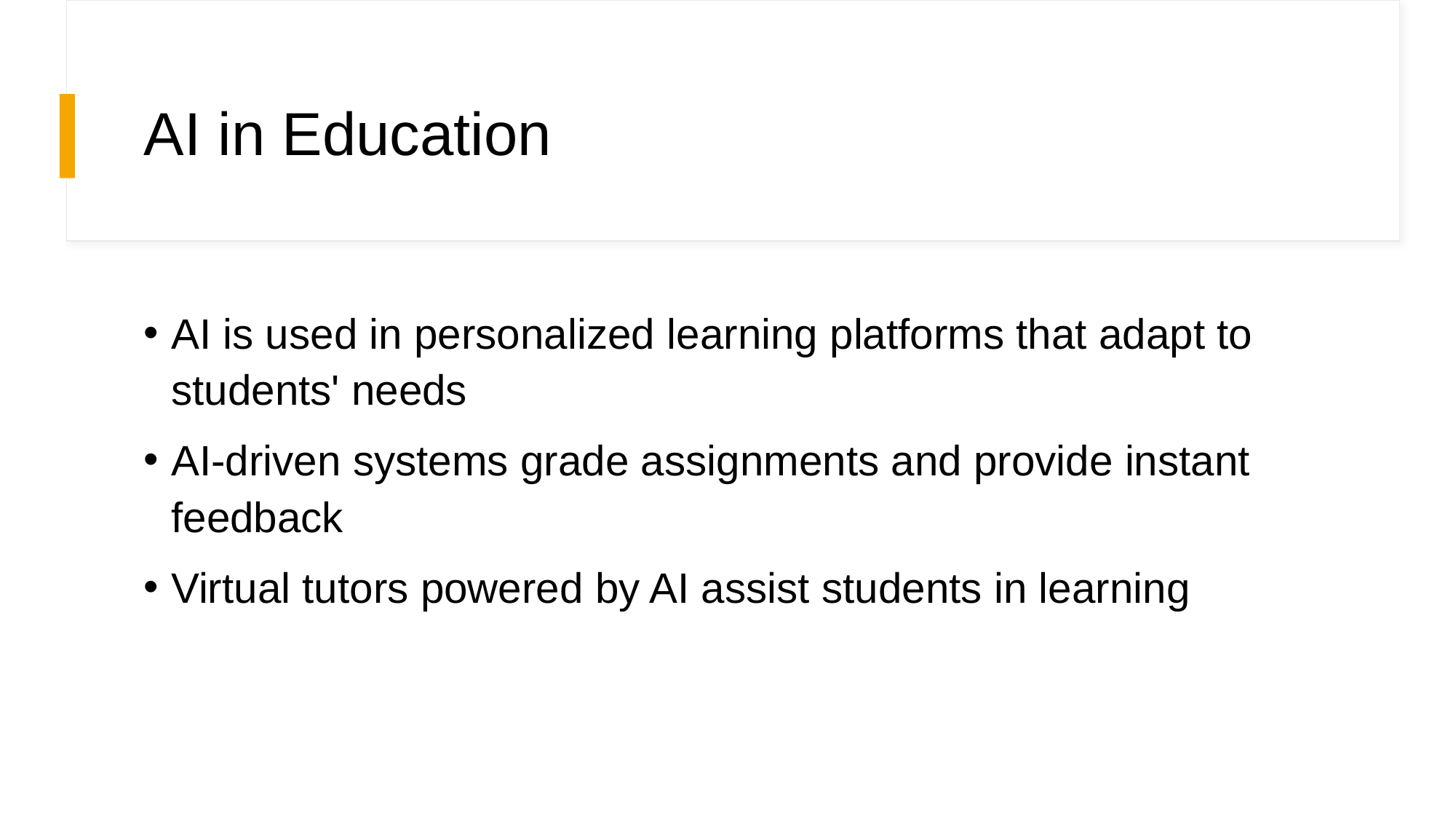

# AI in Education
AI is used in personalized learning platforms that adapt to students' needs
AI-driven systems grade assignments and provide instant feedback
Virtual tutors powered by AI assist students in learning